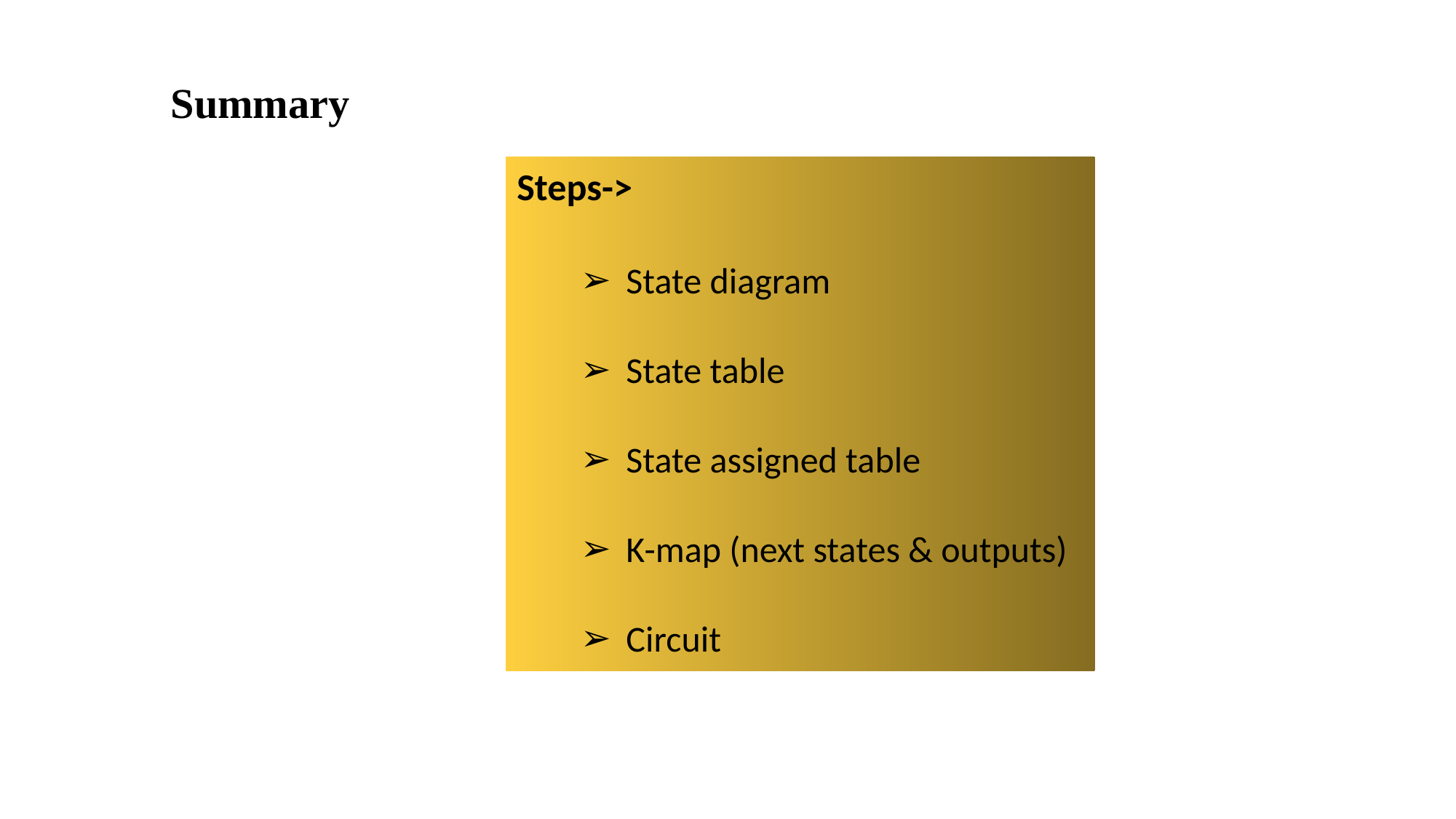

# Summary

Steps->

State diagram

State table

State assigned table

K-map (next states & outputs)

Circuit